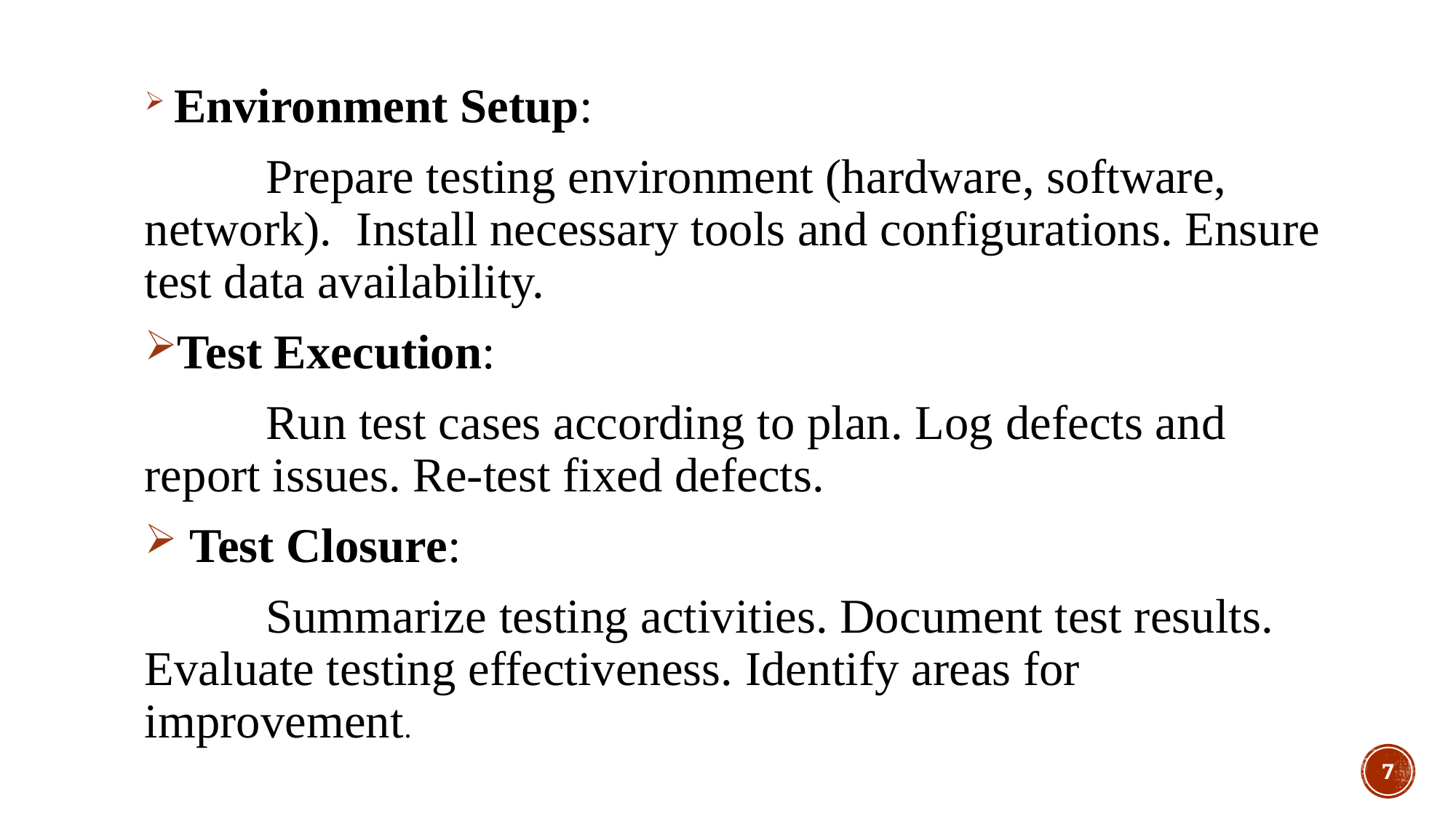

#
 Environment Setup:
	 Prepare testing environment (hardware, software, network).  Install necessary tools and configurations. Ensure test data availability.
Test Execution:
	 Run test cases according to plan. Log defects and report issues. Re-test fixed defects.
 Test Closure:
	 Summarize testing activities. Document test results.   Evaluate testing effectiveness. Identify areas for improvement.
7